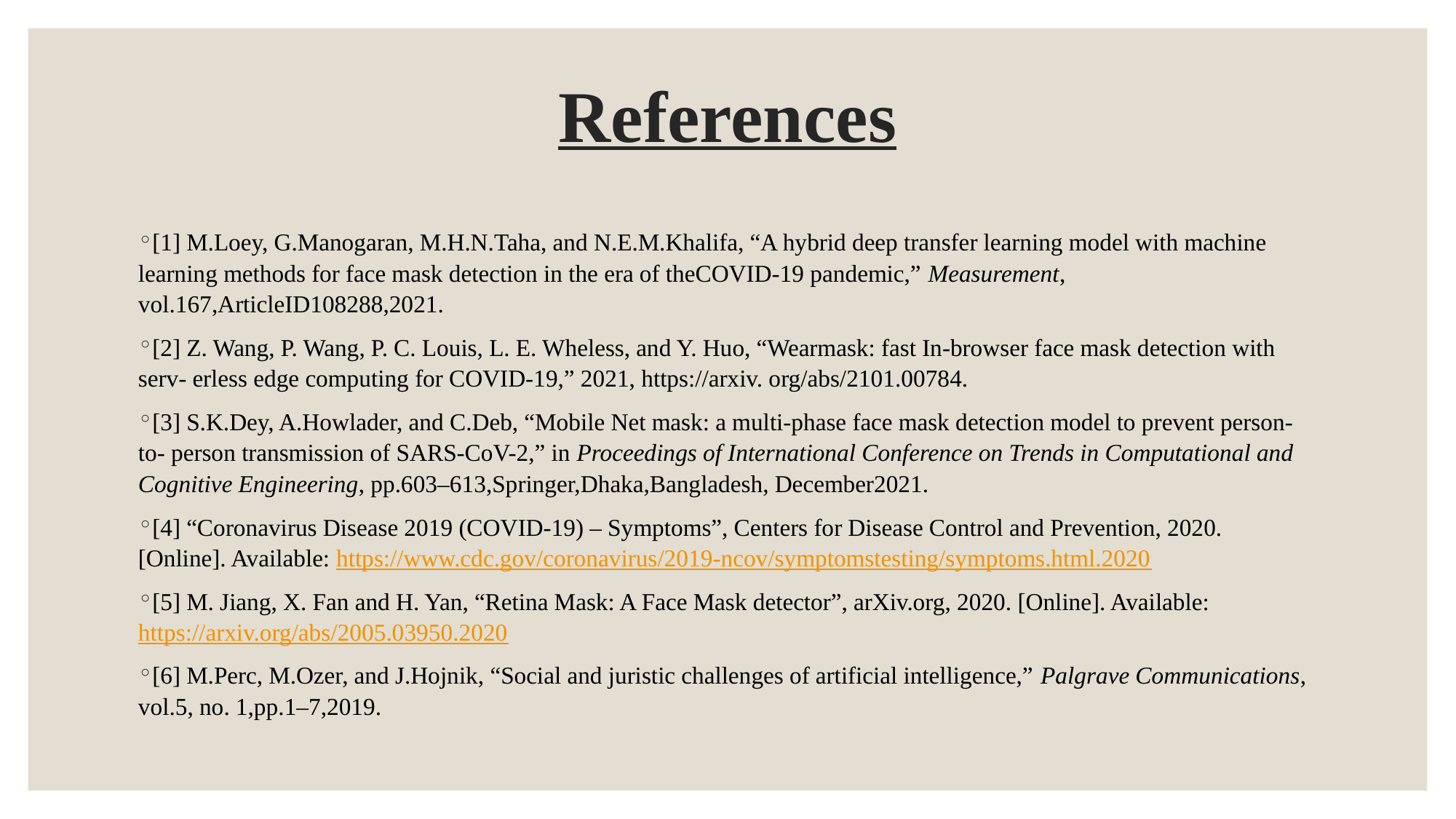

# References
[1] M.Loey, G.Manogaran, M.H.N.Taha, and N.E.M.Khalifa, “A hybrid deep transfer learning model with machine learning methods for face mask detection in the era of theCOVID-19 pandemic,” Measurement, vol.167,ArticleID108288,2021.
[2] Z. Wang, P. Wang, P. C. Louis, L. E. Wheless, and Y. Huo, “Wearmask: fast In-browser face mask detection with serv- erless edge computing for COVID-19,” 2021, https://arxiv. org/abs/2101.00784.
[3] S.K.Dey, A.Howlader, and C.Deb, “Mobile Net mask: a multi-phase face mask detection model to prevent person-to- person transmission of SARS-CoV-2,” in Proceedings of International Conference on Trends in Computational and Cognitive Engineering, pp.603–613,Springer,Dhaka,Bangladesh, December2021.
[4] “Coronavirus Disease 2019 (COVID-19) – Symptoms”, Centers for Disease Control and Prevention, 2020. [Online]. Available: https://www.cdc.gov/coronavirus/2019-ncov/symptomstesting/symptoms.html.2020
[5] M. Jiang, X. Fan and H. Yan, “Retina Mask: A Face Mask detector”, arXiv.org, 2020. [Online]. Available: https://arxiv.org/abs/2005.03950.2020
[6] M.Perc, M.Ozer, and J.Hojnik, “Social and juristic challenges of artificial intelligence,” Palgrave Communications, vol.5, no. 1,pp.1–7,2019.
16